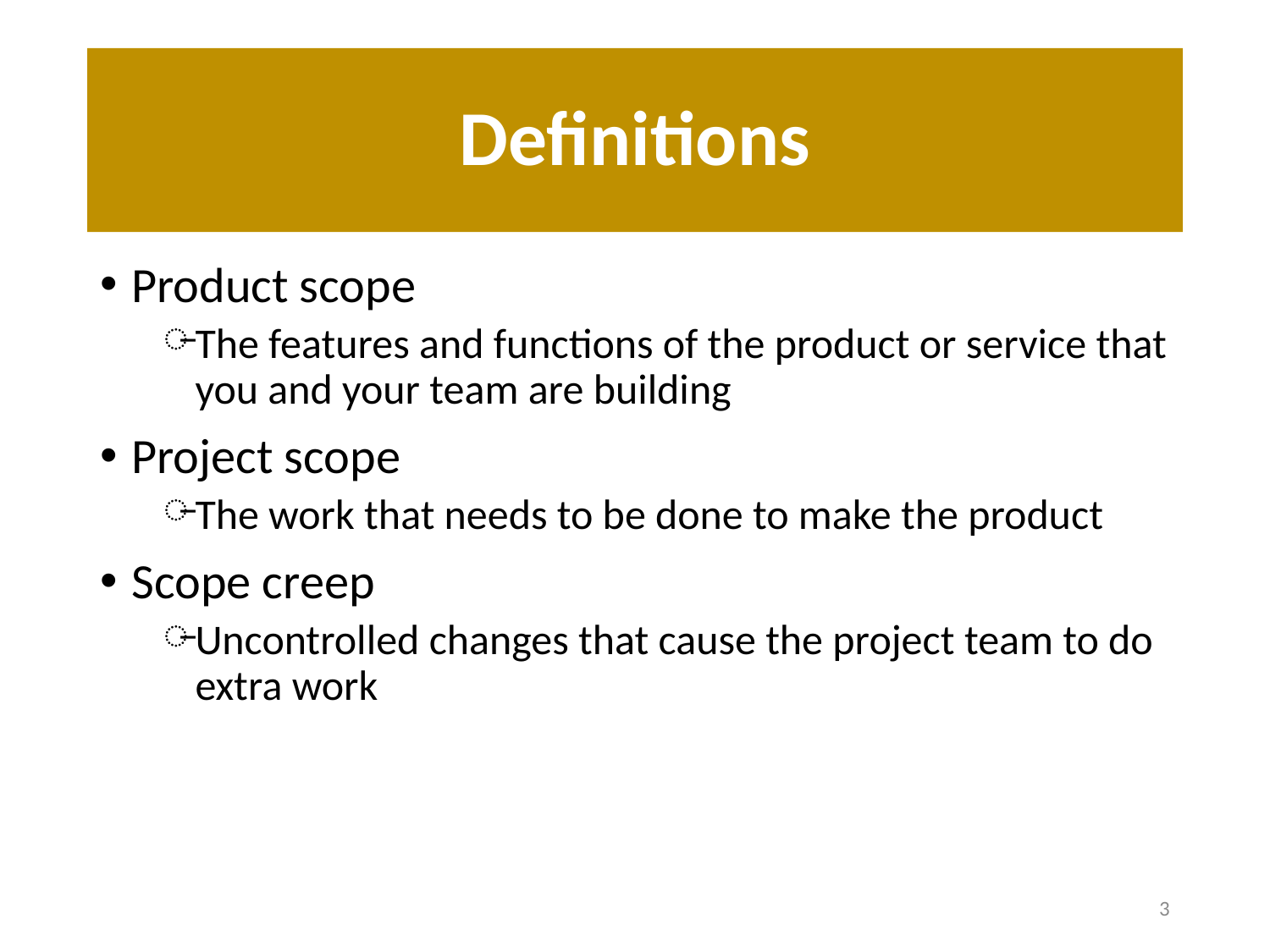

# Definitions
Product scope
The features and functions of the product or service that you and your team are building
Project scope
The work that needs to be done to make the product
Scope creep
Uncontrolled changes that cause the project team to do extra work

3